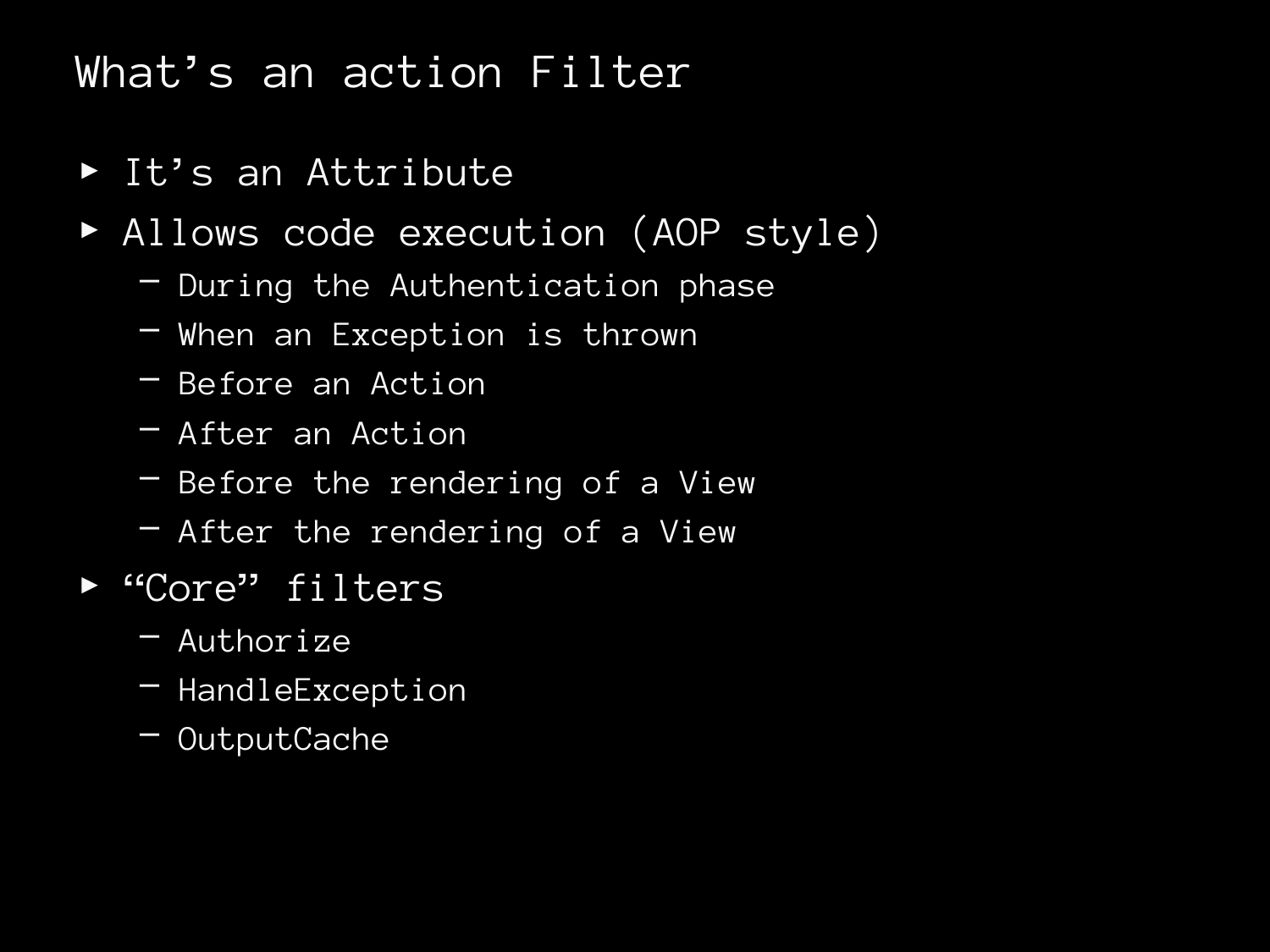

# What’s an action Filter
It’s an Attribute
Allows code execution (AOP style)
During the Authentication phase
When an Exception is thrown
Before an Action
After an Action
Before the rendering of a View
After the rendering of a View
“Core” filters
Authorize
HandleException
OutputCache